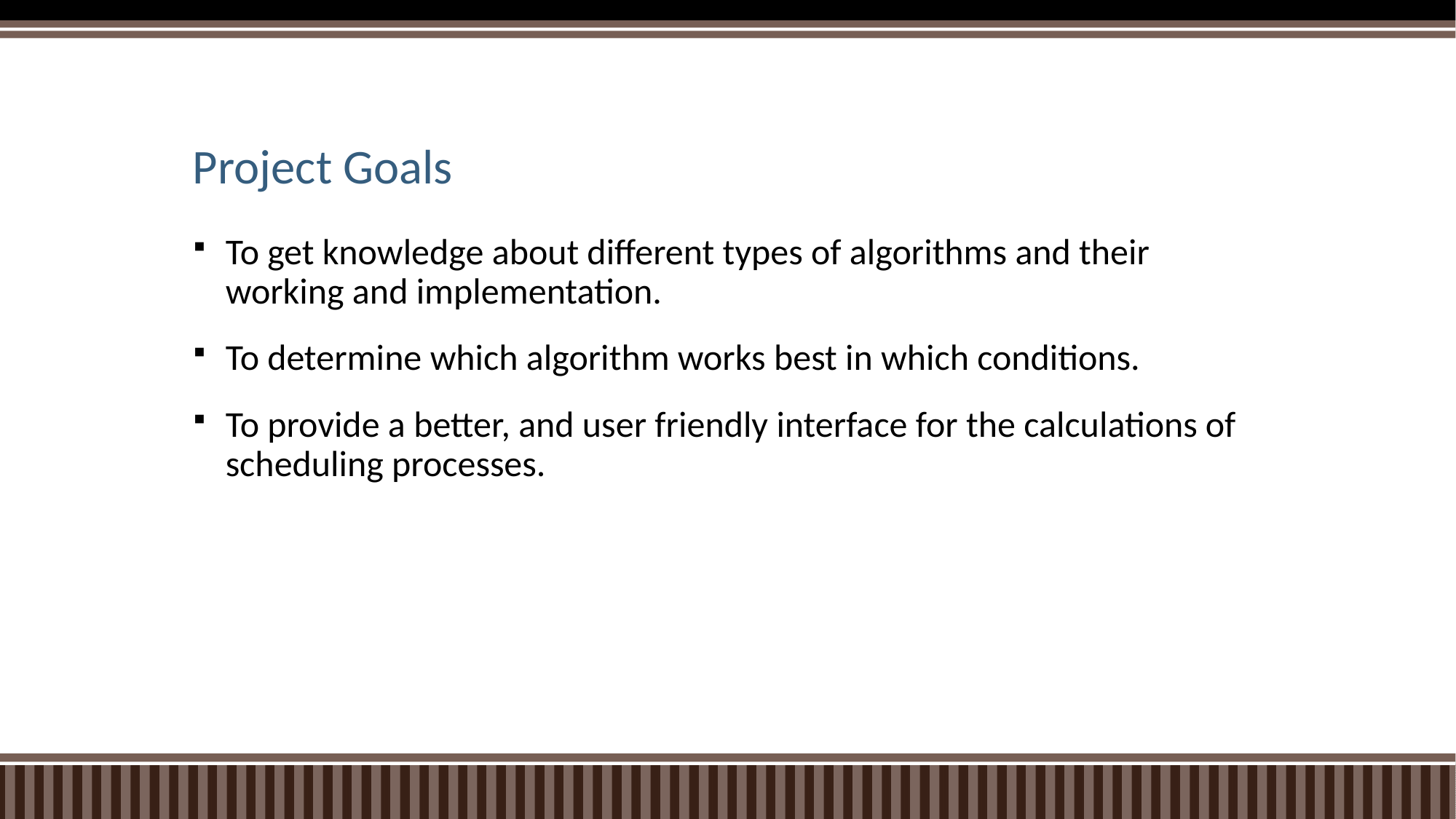

# Project Goals
To get knowledge about different types of algorithms and their working and implementation.
To determine which algorithm works best in which conditions.
To provide a better, and user friendly interface for the calculations of scheduling processes.